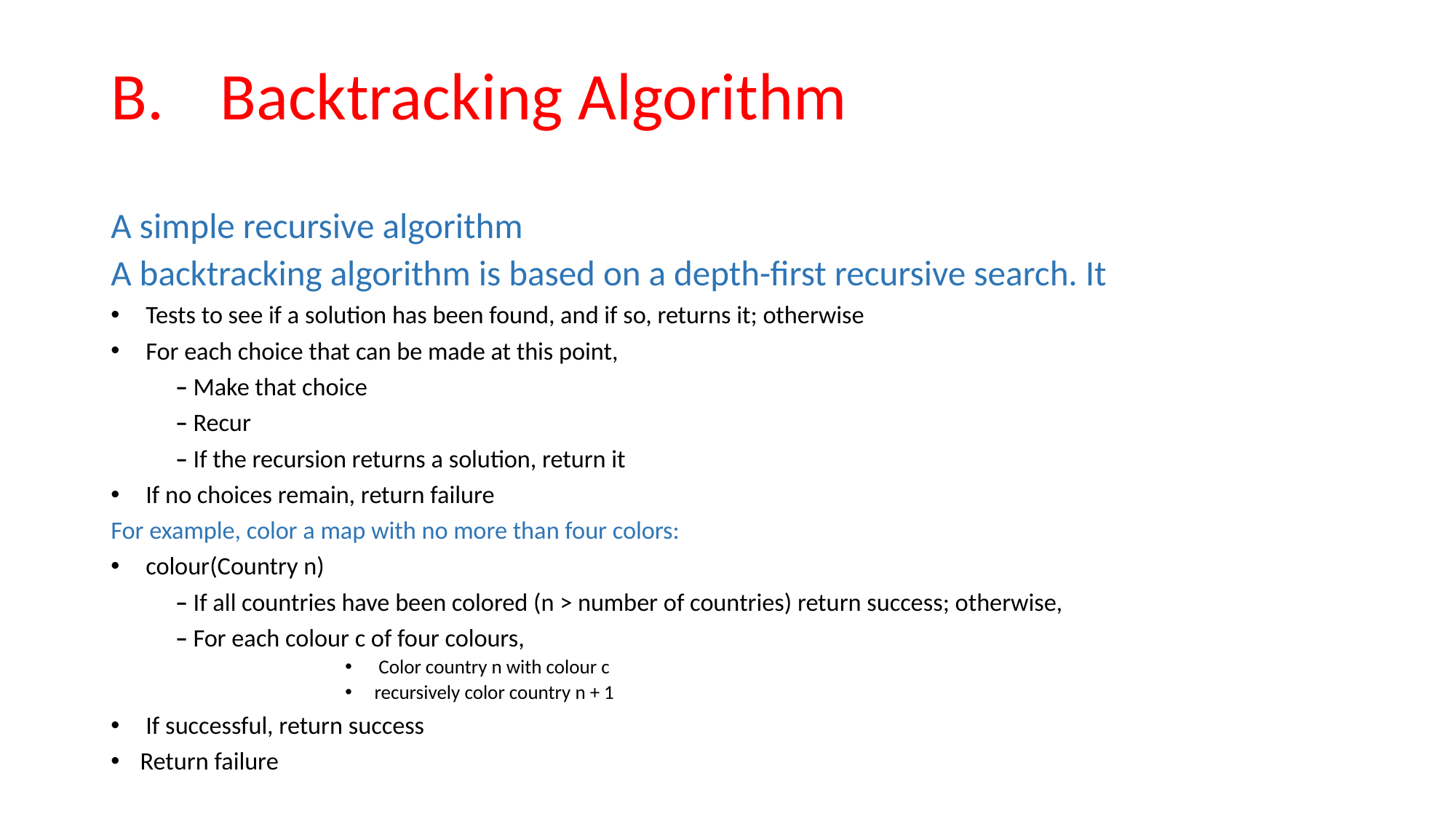

# B.	Backtracking Algorithm
A simple recursive algorithm
A backtracking algorithm is based on a depth-first recursive search. It
 Tests to see if a solution has been found, and if so, returns it; otherwise
 For each choice that can be made at this point,
	– Make that choice
	– Recur
	– If the recursion returns a solution, return it
 If no choices remain, return failure
For example, color a map with no more than four colors:
 colour(Country n)
	– If all countries have been colored (n > number of countries) return success; otherwise,
	– For each colour c of four colours,
 Color country n with colour c
recursively color country n + 1
 If successful, return success
Return failure